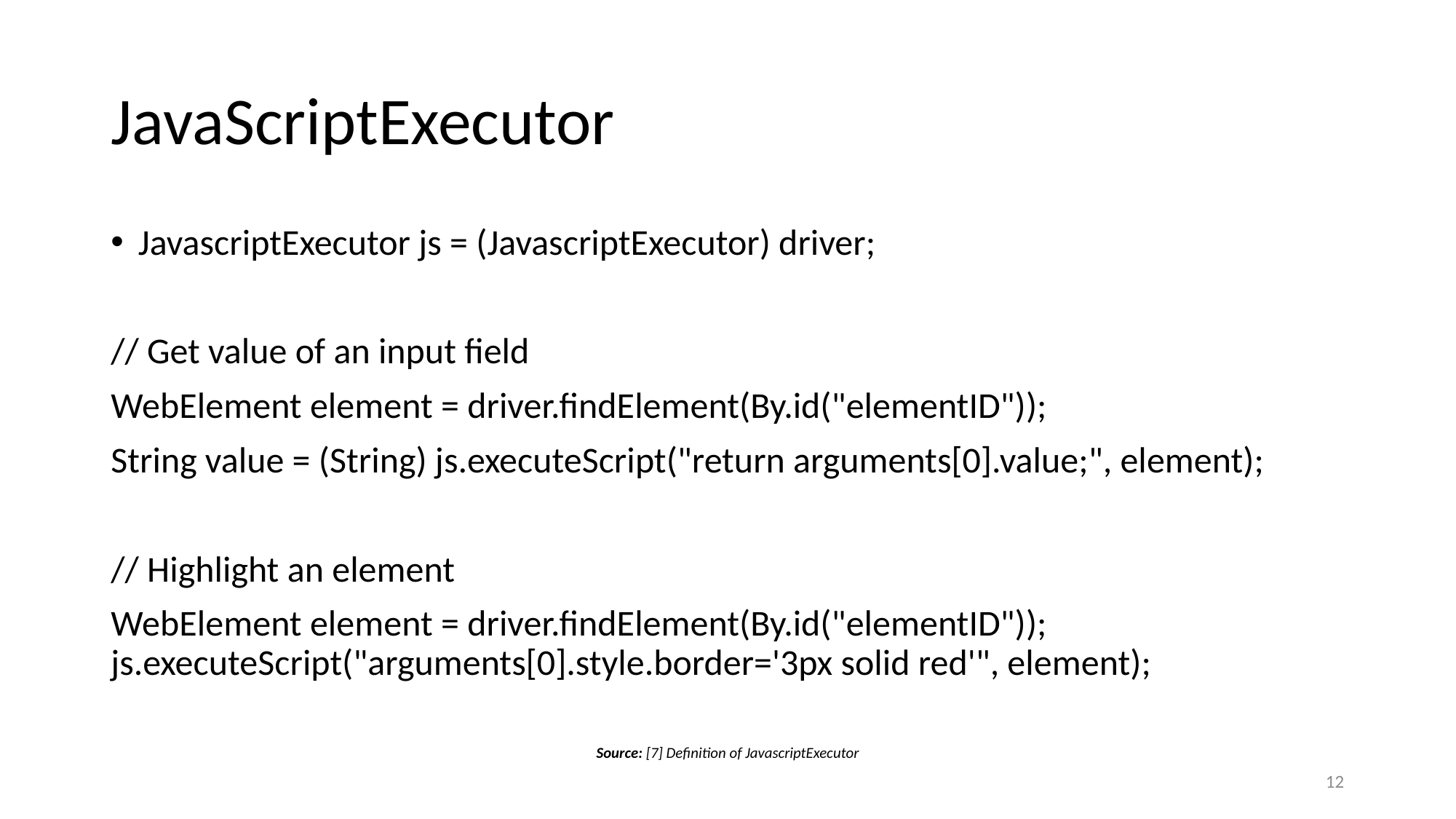

# JavaScriptExecutor
JavascriptExecutor js = (JavascriptExecutor) driver;

// Get value of an input field
WebElement element = driver.findElement(By.id("elementID"));
String value = (String) js.executeScript("return arguments[0].value;", element);

// Highlight an element
WebElement element = driver.findElement(By.id("elementID")); js.executeScript("arguments[0].style.border='3px solid red'", element);
Source: [7] Definition of JavascriptExecutor
12